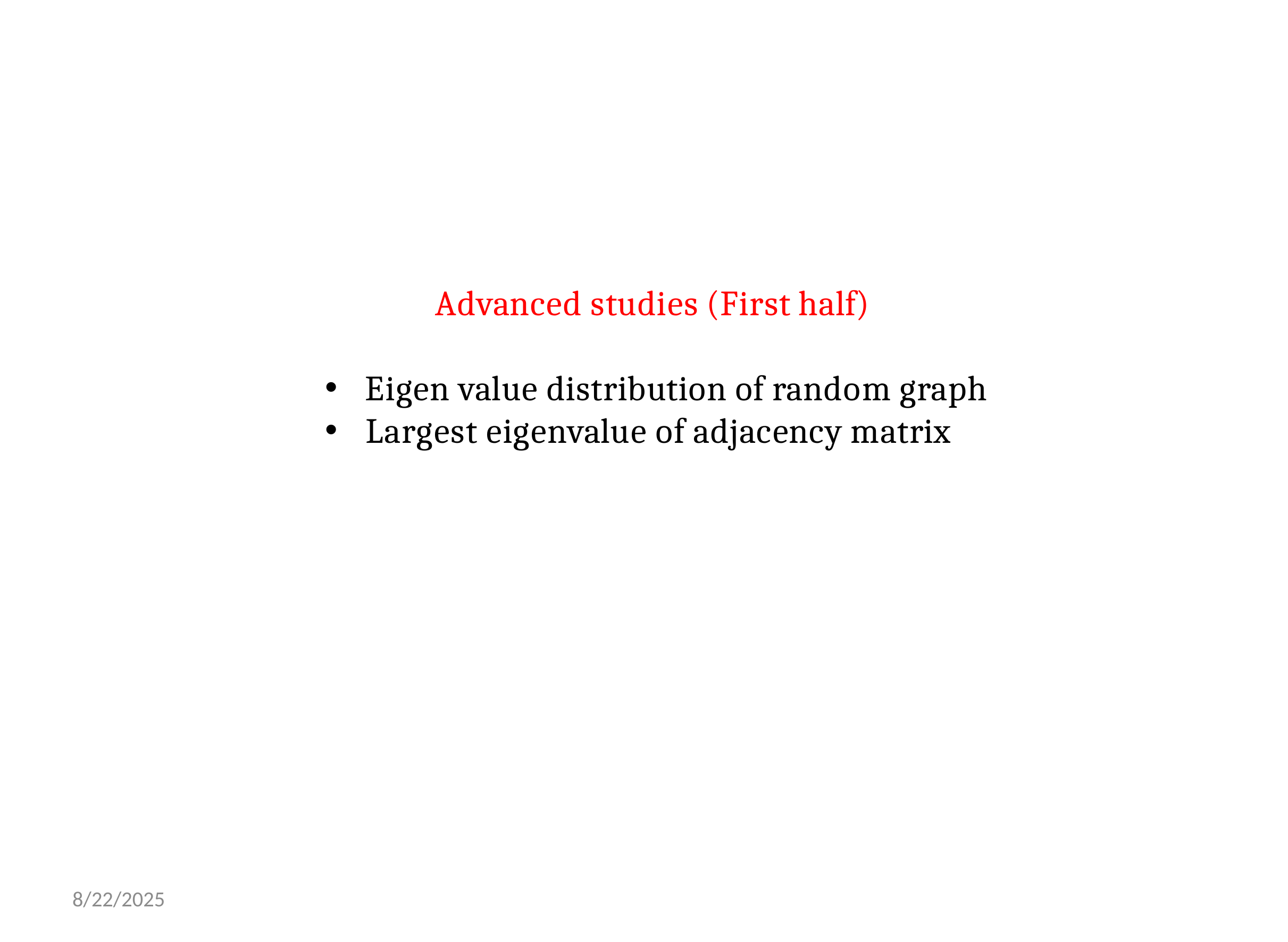

Advanced studies (First half)

Eigen value distribution of random graph
Largest eigenvalue of adjacency matrix

8/22/2025